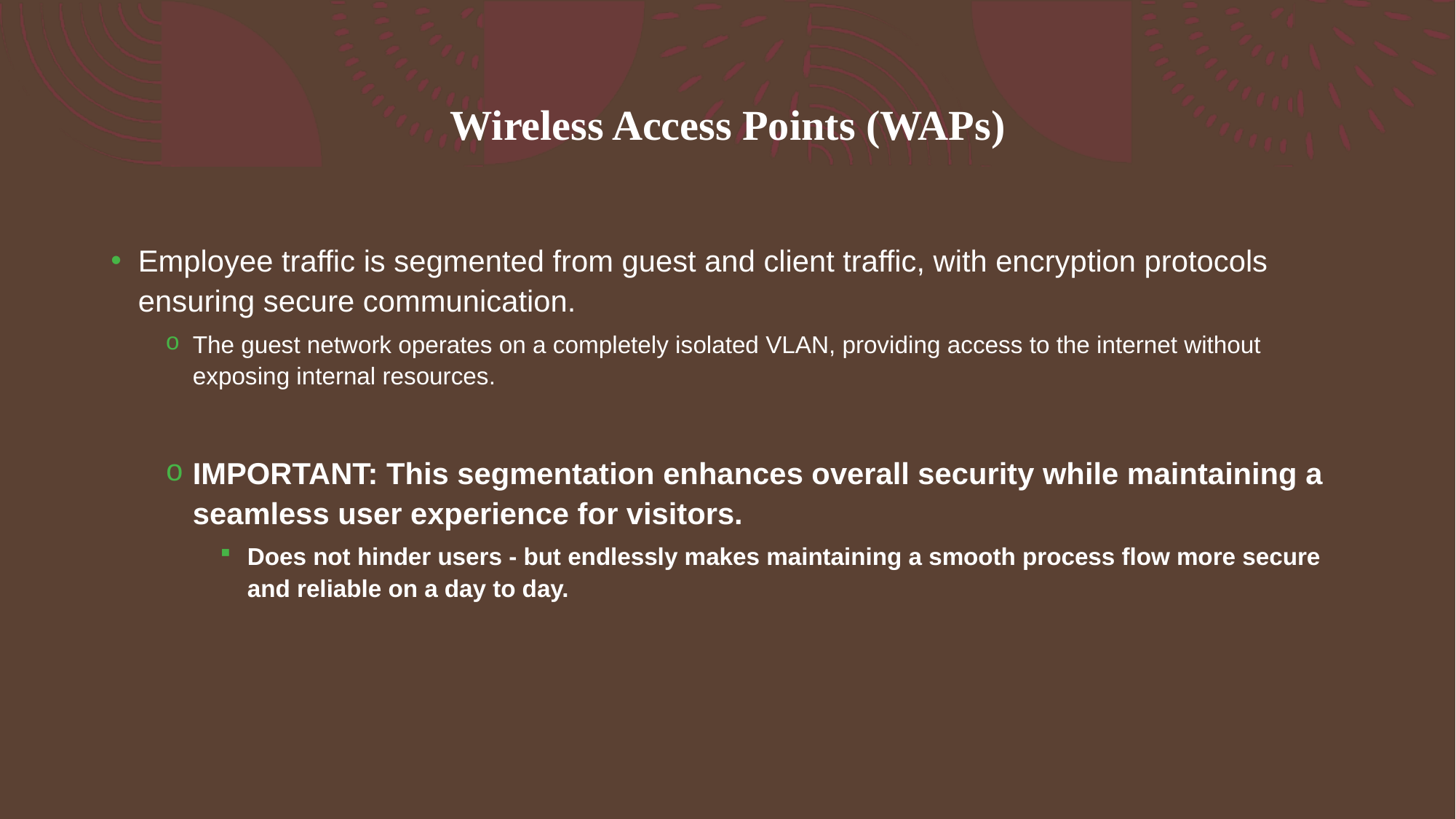

# Wireless Access Points (WAPs)
Employee traffic is segmented from guest and client traffic, with encryption protocols ensuring secure communication.
The guest network operates on a completely isolated VLAN, providing access to the internet without exposing internal resources.

IMPORTANT: This segmentation enhances overall security while maintaining a seamless user experience for visitors.
Does not hinder users - but endlessly makes maintaining a smooth process flow more secure and reliable on a day to day.